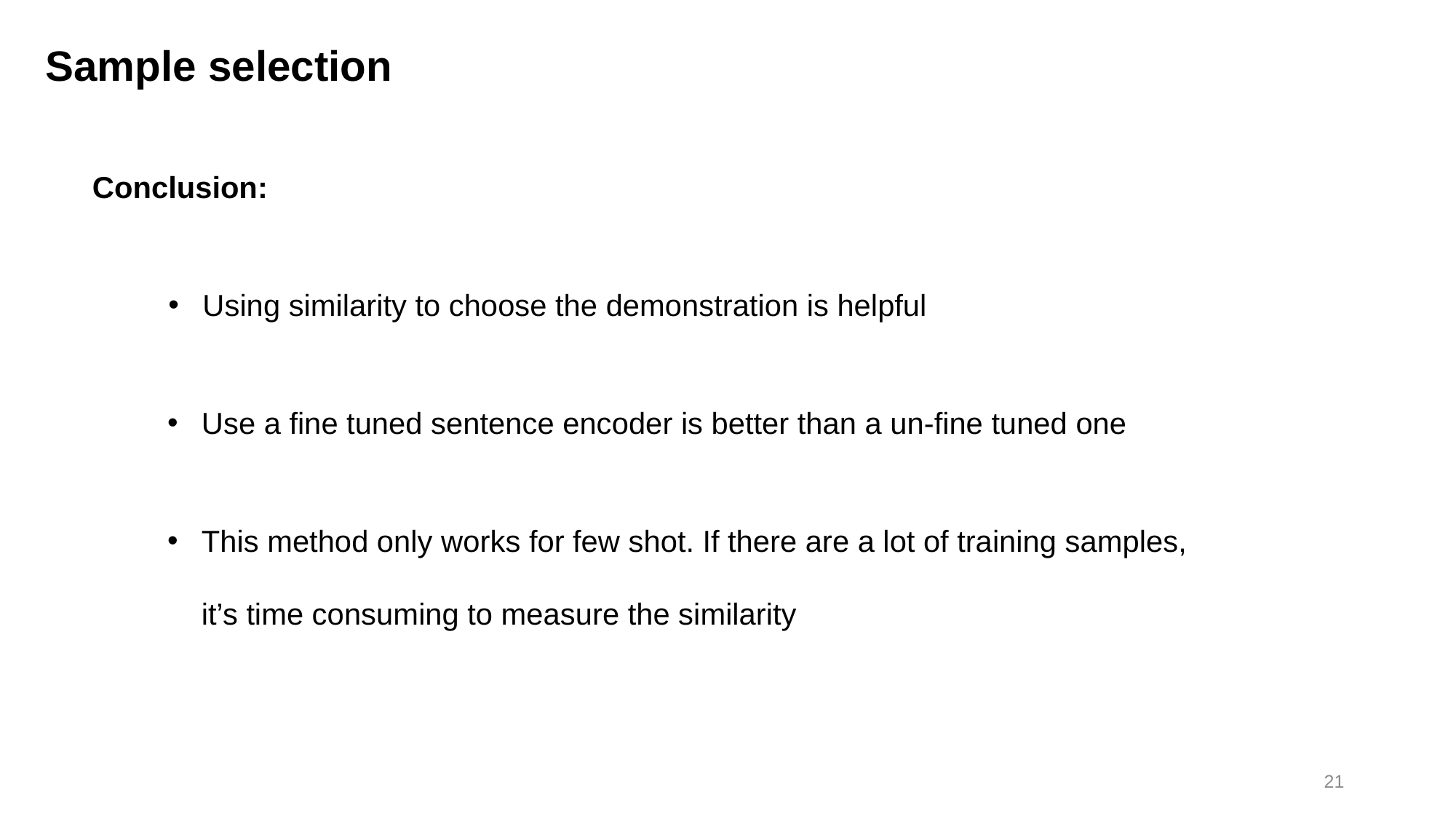

Sample selection
Conclusion:
Using similarity to choose the demonstration is helpful
Use a fine tuned sentence encoder is better than a un-fine tuned one
This method only works for few shot. If there are a lot of training samples, it’s time consuming to measure the similarity
21